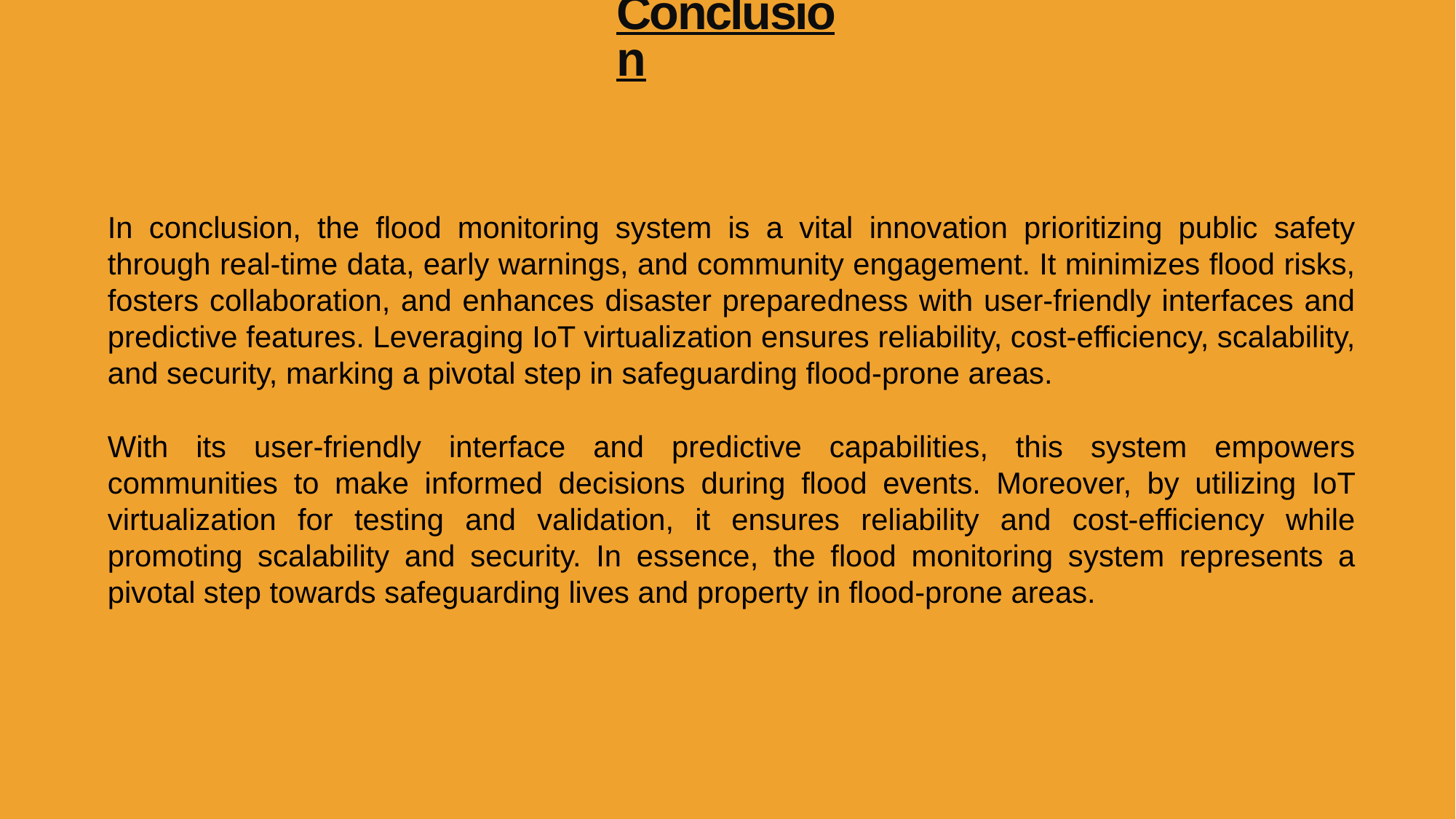

# Conclusion
In conclusion, the flood monitoring system is a vital innovation prioritizing public safety through real-time data, early warnings, and community engagement. It minimizes flood risks, fosters collaboration, and enhances disaster preparedness with user-friendly interfaces and predictive features. Leveraging IoT virtualization ensures reliability, cost-efficiency, scalability, and security, marking a pivotal step in safeguarding flood-prone areas.

With its user-friendly interface and predictive capabilities, this system empowers communities to make informed decisions during flood events. Moreover, by utilizing IoT virtualization for testing and validation, it ensures reliability and cost-efficiency while promoting scalability and security. In essence, the flood monitoring system represents a pivotal step towards safeguarding lives and property in flood-prone areas.